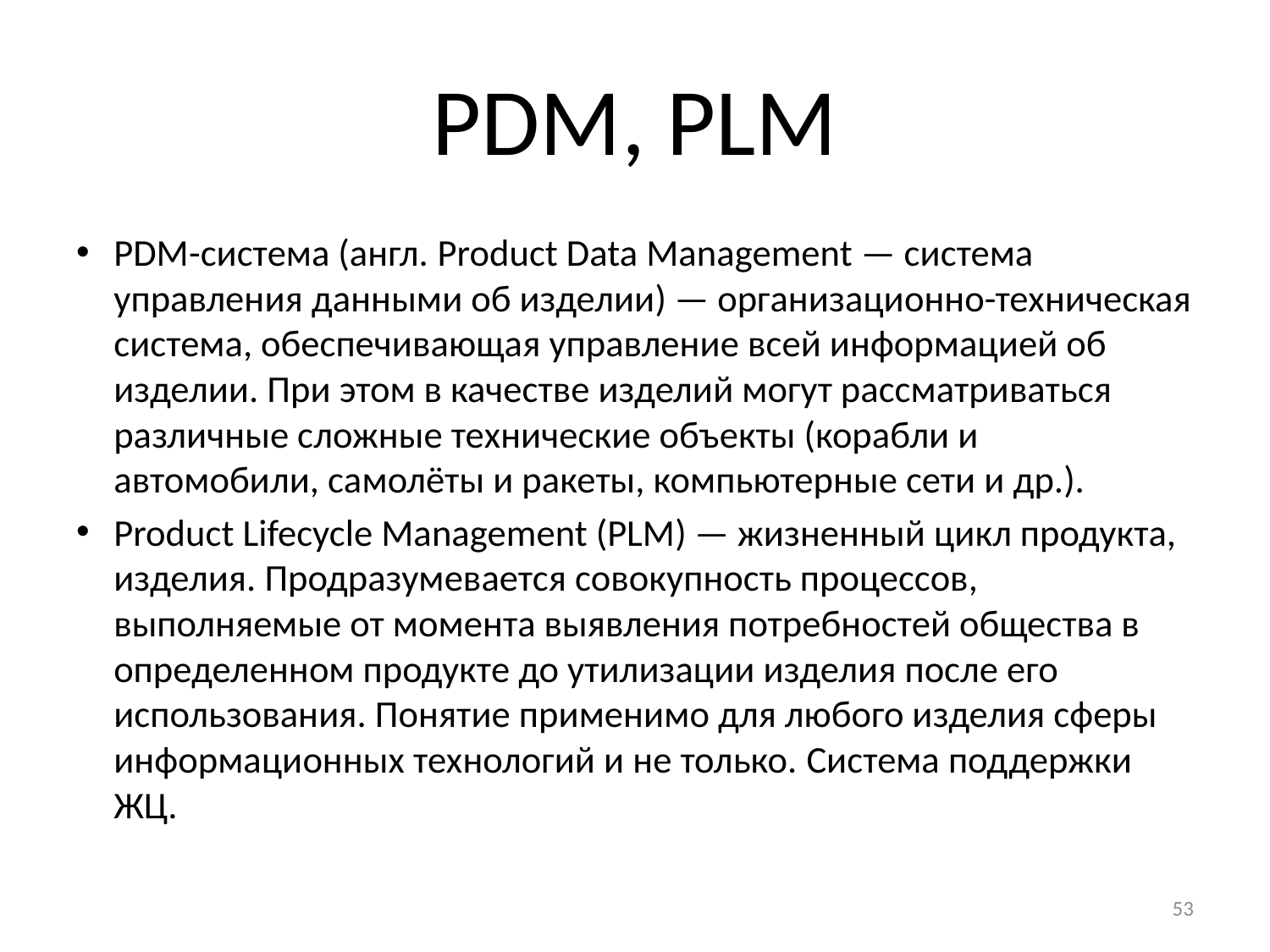

# PDM, PLM
PDM-система (англ. Product Data Management — система управления данными об изделии) — организационно-техническая система, обеспечивающая управление всей информацией об изделии. При этом в качестве изделий могут рассматриваться различные сложные технические объекты (корабли и автомобили, самолёты и ракеты, компьютерные сети и др.).
Product Lifecycle Management (PLM) — жизненный цикл продукта, изделия. Продразумевается совокупность процессов, выполняемые от момента выявления потребностей общества в определенном продукте до утилизации изделия после его использования. Понятие применимо для любого изделия сферы информационных технологий и не только. Система поддержки ЖЦ.

53